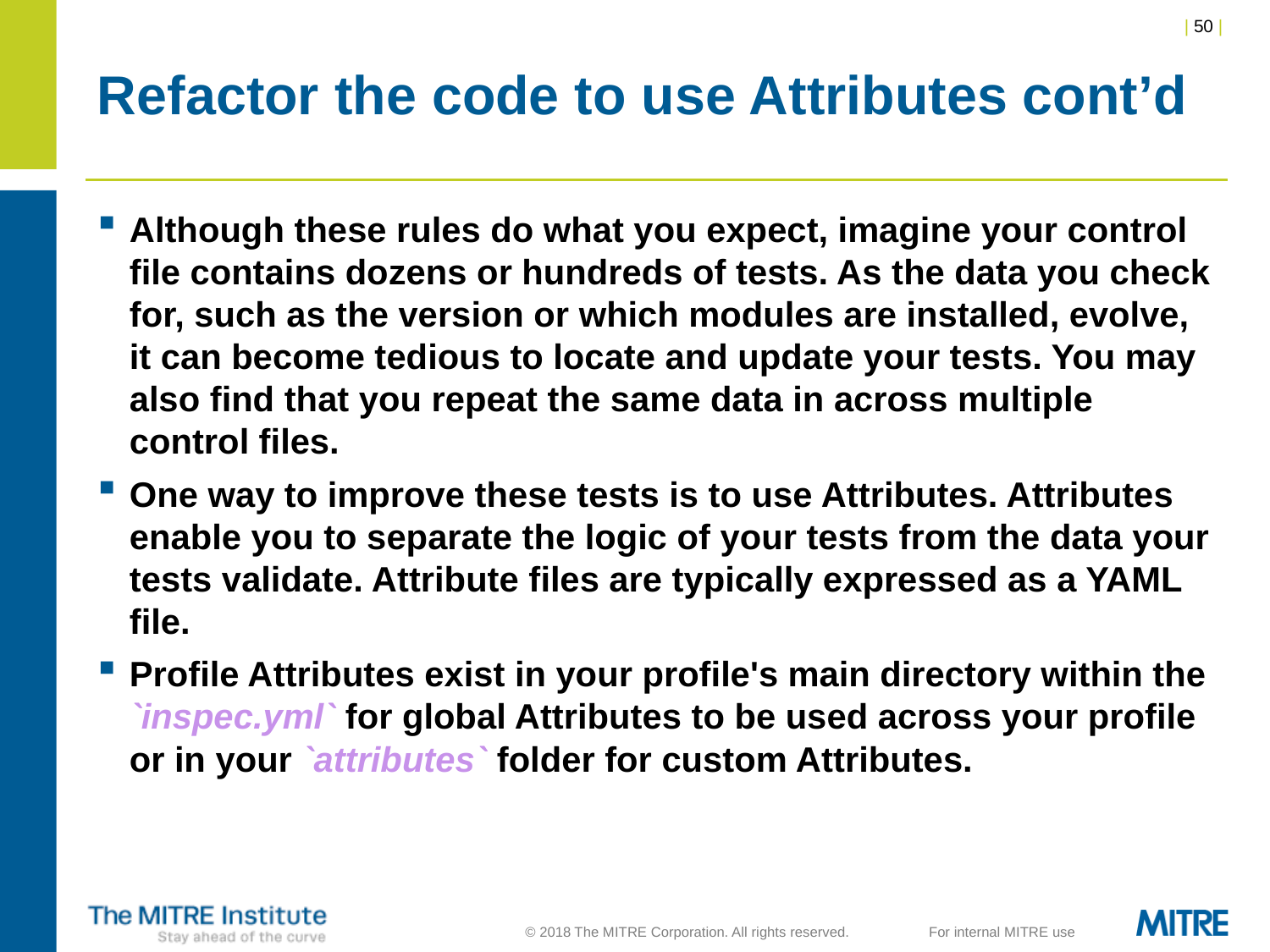

# Refactor the code to use Attributes cont’d
Although these rules do what you expect, imagine your control file contains dozens or hundreds of tests. As the data you check for, such as the version or which modules are installed, evolve, it can become tedious to locate and update your tests. You may also find that you repeat the same data in across multiple control files.
One way to improve these tests is to use Attributes. Attributes enable you to separate the logic of your tests from the data your tests validate. Attribute files are typically expressed as a YAML file.
Profile Attributes exist in your profile's main directory within the `inspec.yml` for global Attributes to be used across your profile or in your `attributes` folder for custom Attributes.